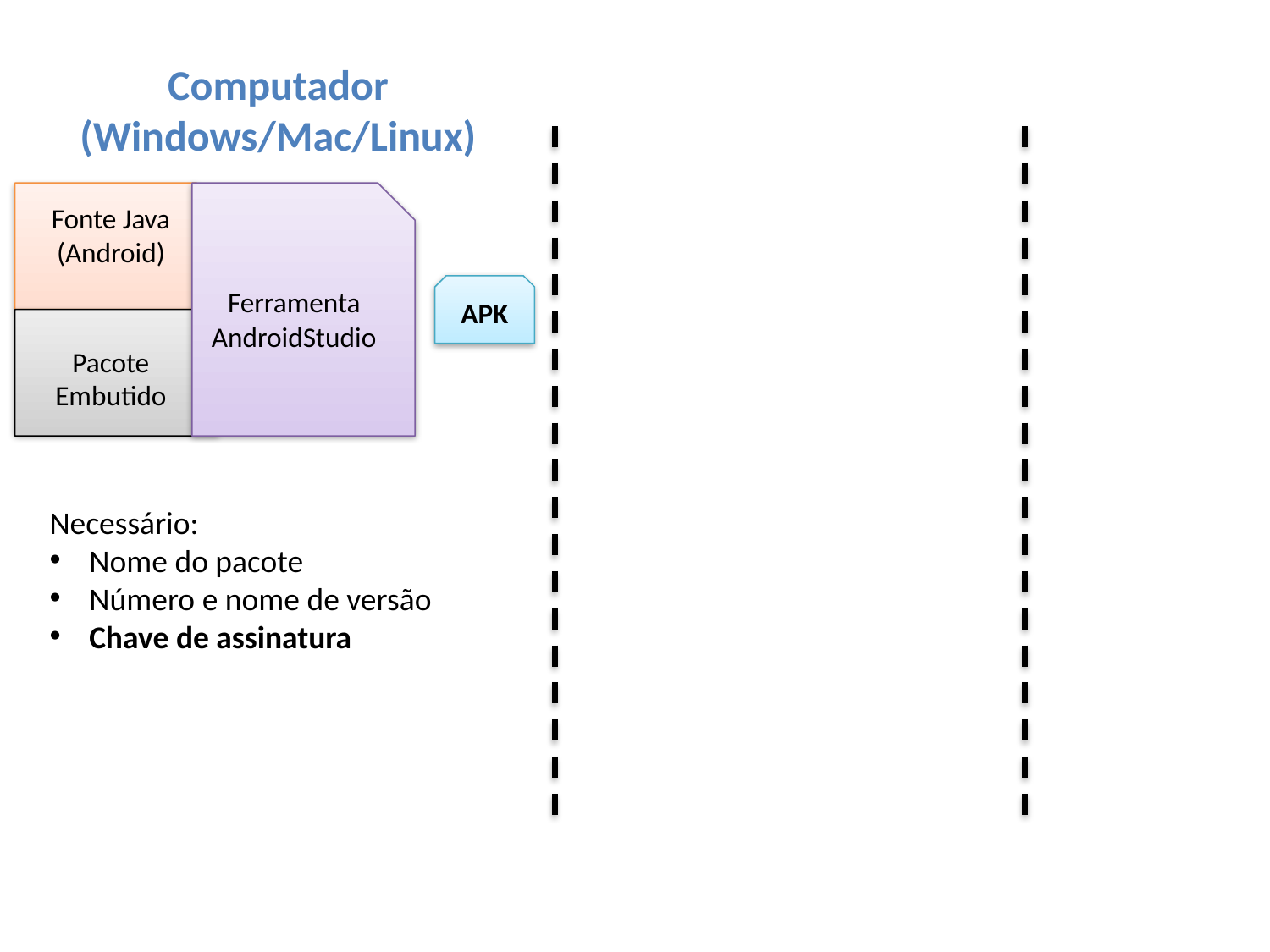

Computador
(Windows/Mac/Linux)
Fonte Java
(Android)

Ferramenta
AndroidStudio
APK
Pacote
Embutido
Necessário:
Nome do pacote
Número e nome de versão
Chave de assinatura